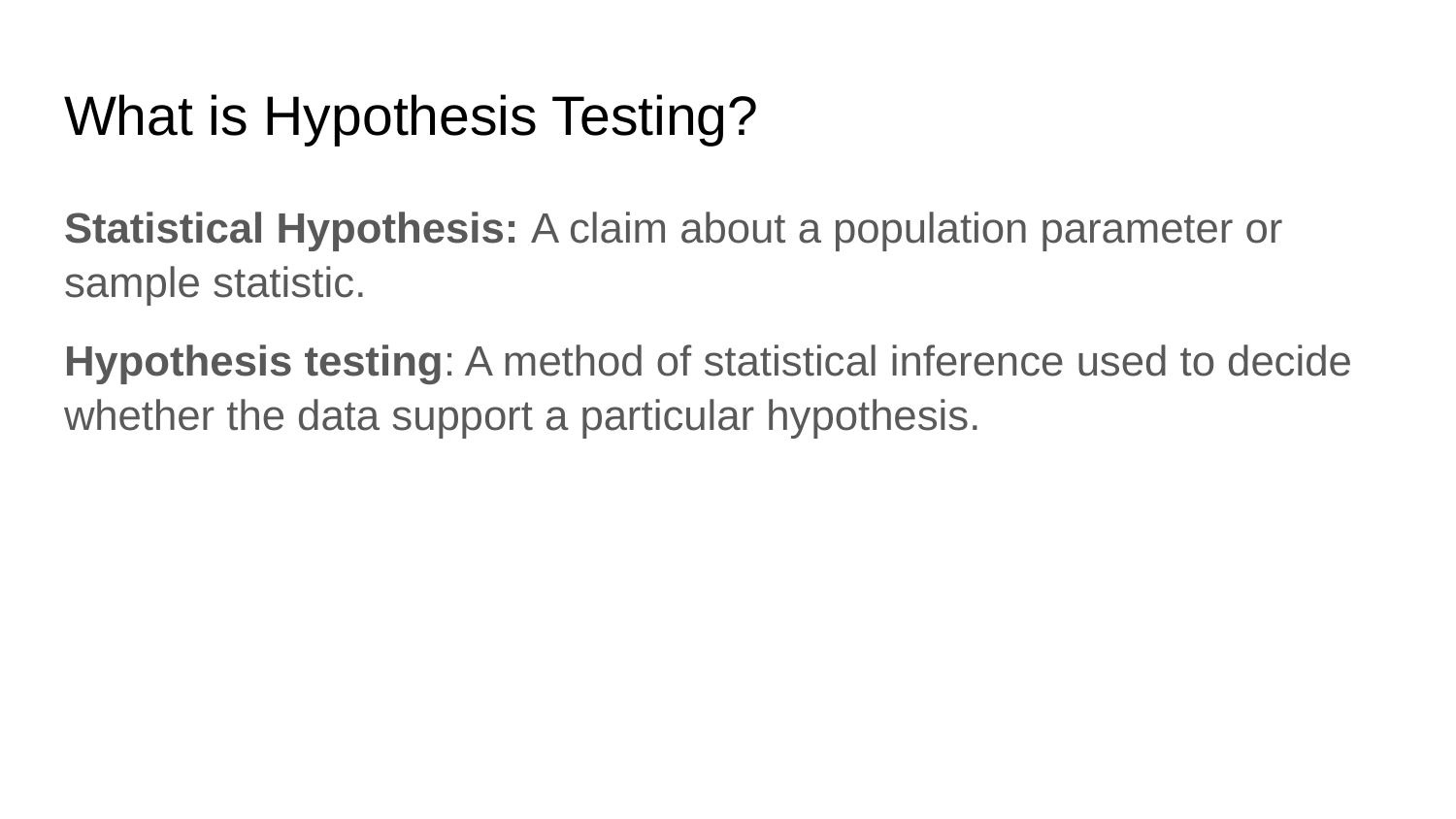

# What is Hypothesis Testing?
Statistical Hypothesis: A claim about a population parameter or sample statistic.
Hypothesis testing: A method of statistical inference used to decide whether the data support a particular hypothesis.